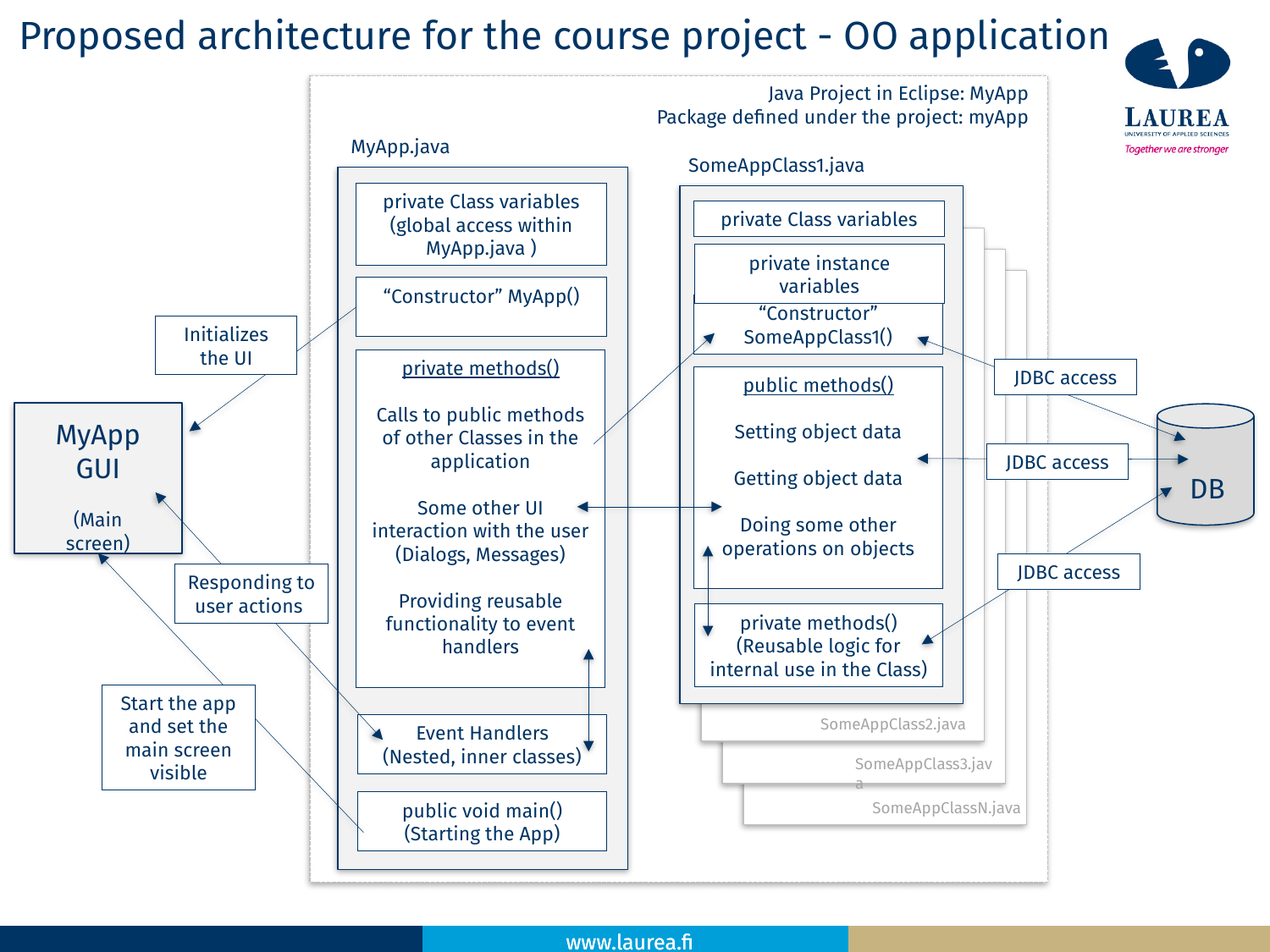

# Proposed architecture for the course project - OO application
Java Project in Eclipse: MyApp
Package defined under the project: myApp

MyApp.java
SomeAppClass1.java

private Class variables (global access within MyApp.java )

private Class variables

private instance variables

“Constructor” MyApp()

“Constructor” SomeAppClass1()
Initializes the UI
private methods()

Calls to public methods of other Classes in the application

Some other UI interaction with the user (Dialogs, Messages)

Providing reusable functionality to event handlers

JDBC access
public methods()

Setting object data

Getting object data

Doing some other operations on objects

MyApp GUI

(Main screen)
JDBC access
DB
JDBC access
Responding to user actions
private methods() (Reusable logic for internal use in the Class)
Start the app and set the main screen visible
SomeAppClass2.java
Event Handlers
(Nested, inner classes)
SomeAppClass3.java
SomeAppClassN.java
public void main()
(Starting the App)